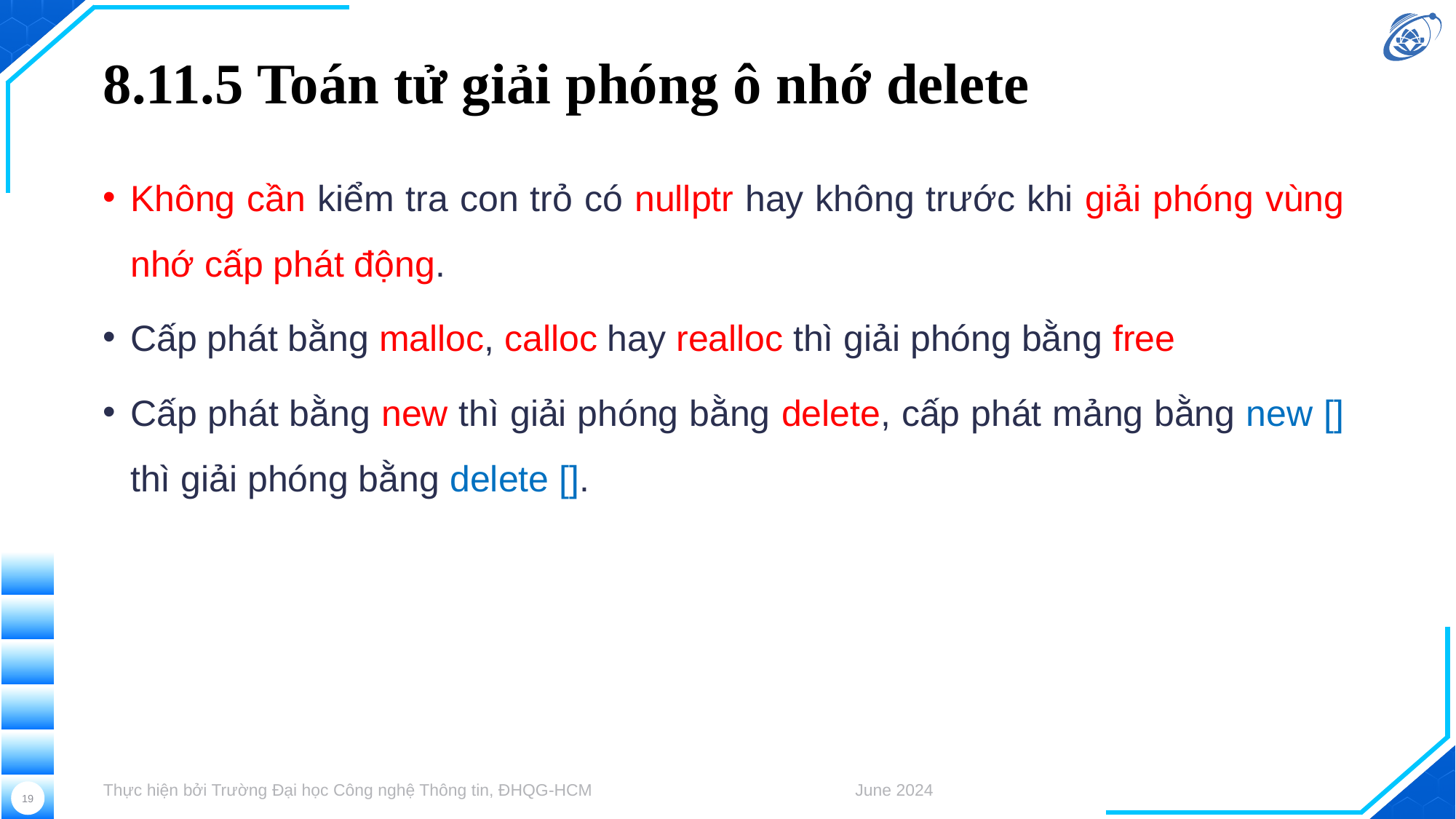

# 8.11.5 Toán tử giải phóng ô nhớ delete
Không cần kiểm tra con trỏ có nullptr hay không trước khi giải phóng vùng nhớ cấp phát động.
Cấp phát bằng malloc, calloc hay realloc thì giải phóng bằng free
Cấp phát bằng new thì giải phóng bằng delete, cấp phát mảng bằng new [] thì giải phóng bằng delete [].
Thực hiện bởi Trường Đại học Công nghệ Thông tin, ĐHQG-HCM
June 2024
19